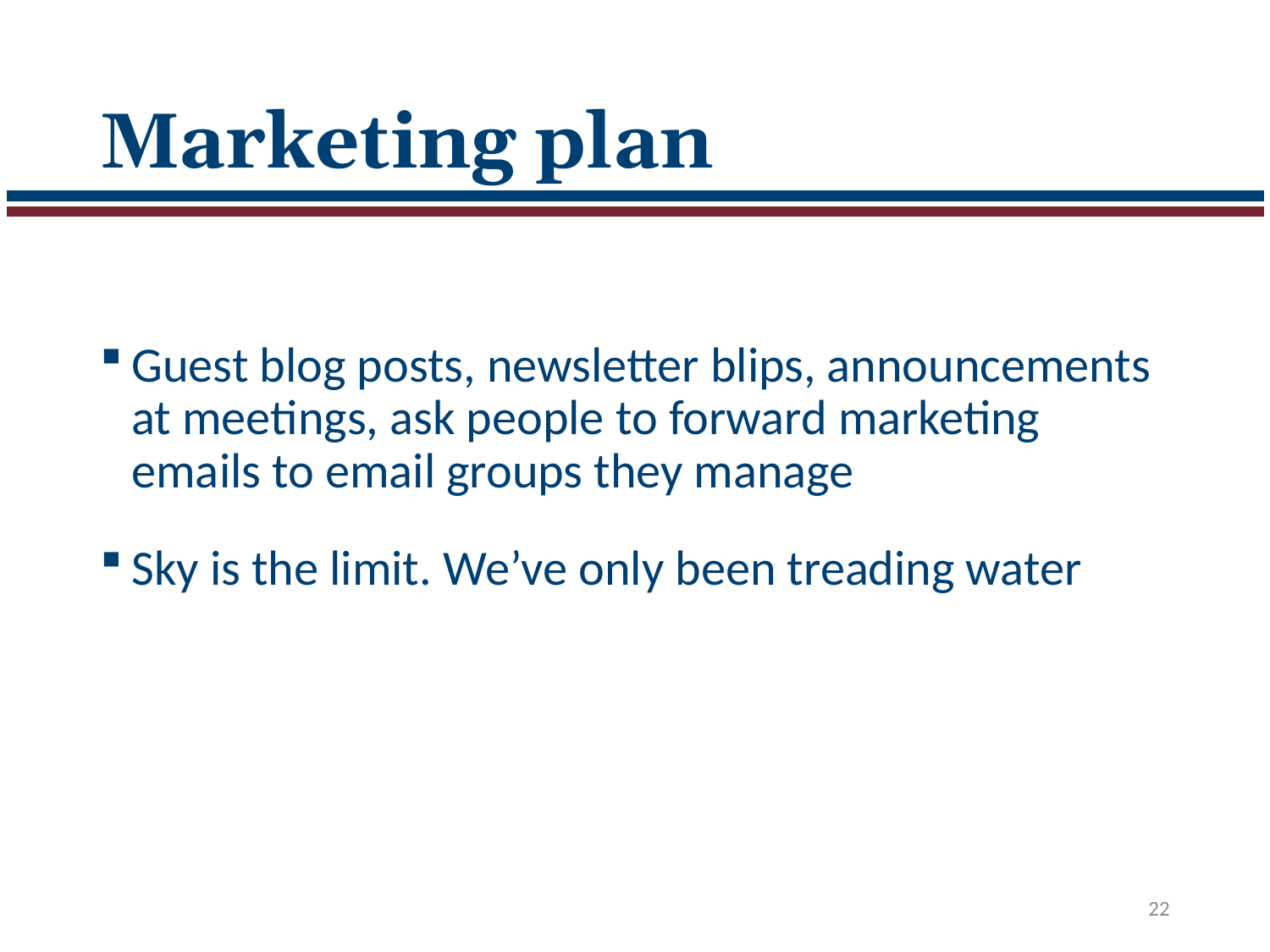

# Marketing plan

Guest blog posts, newsletter blips, announcements at meetings, ask people to forward marketing emails to email groups they manage

Sky is the limit. We’ve only been treading water
22